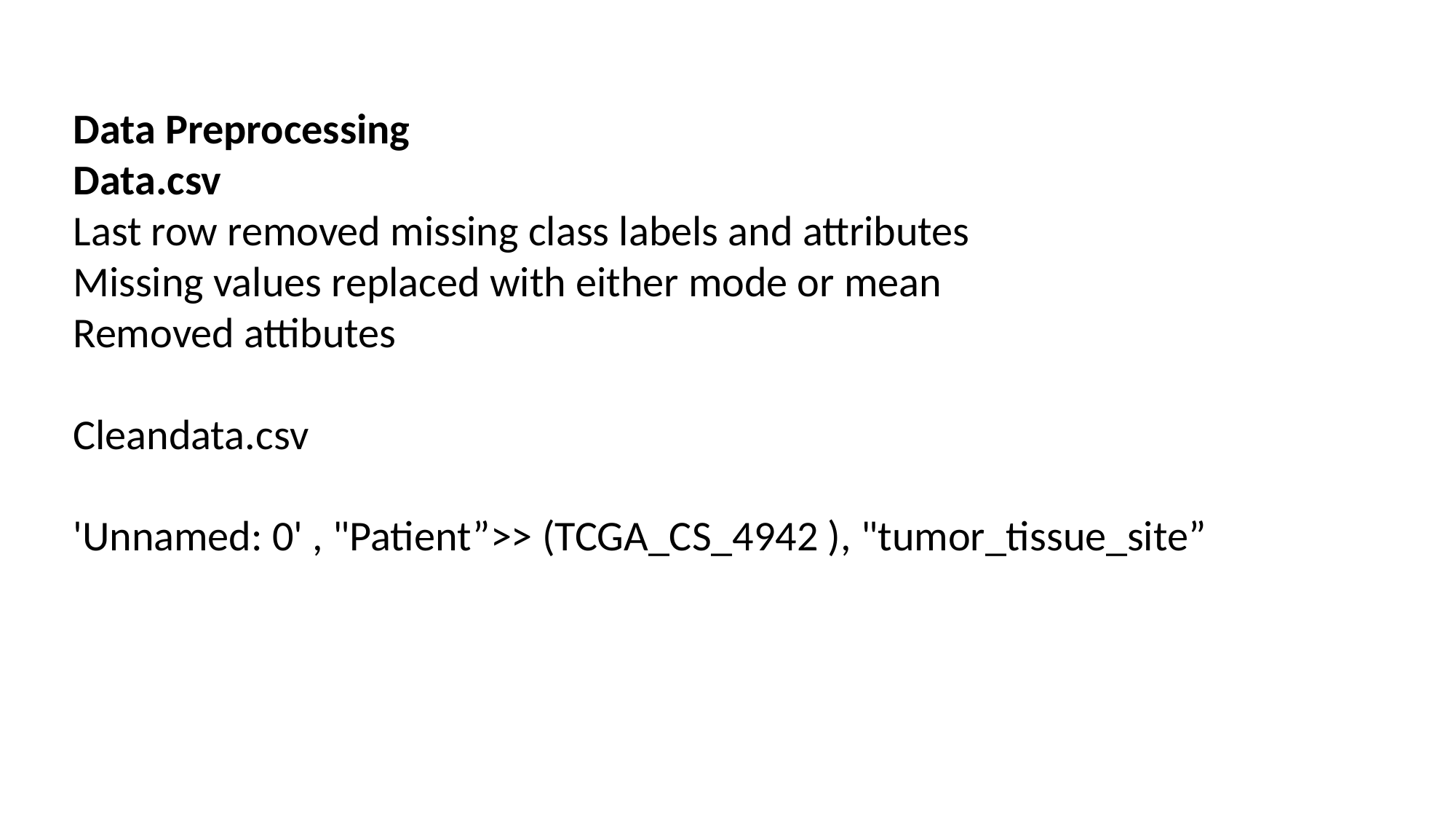

Data Preprocessing
Data.csv
Last row removed missing class labels and attributes
Missing values replaced with either mode or mean
Removed attibutes

Cleandata.csv

'Unnamed: 0' , "Patient”>> (TCGA_CS_4942 ), "tumor_tissue_site”